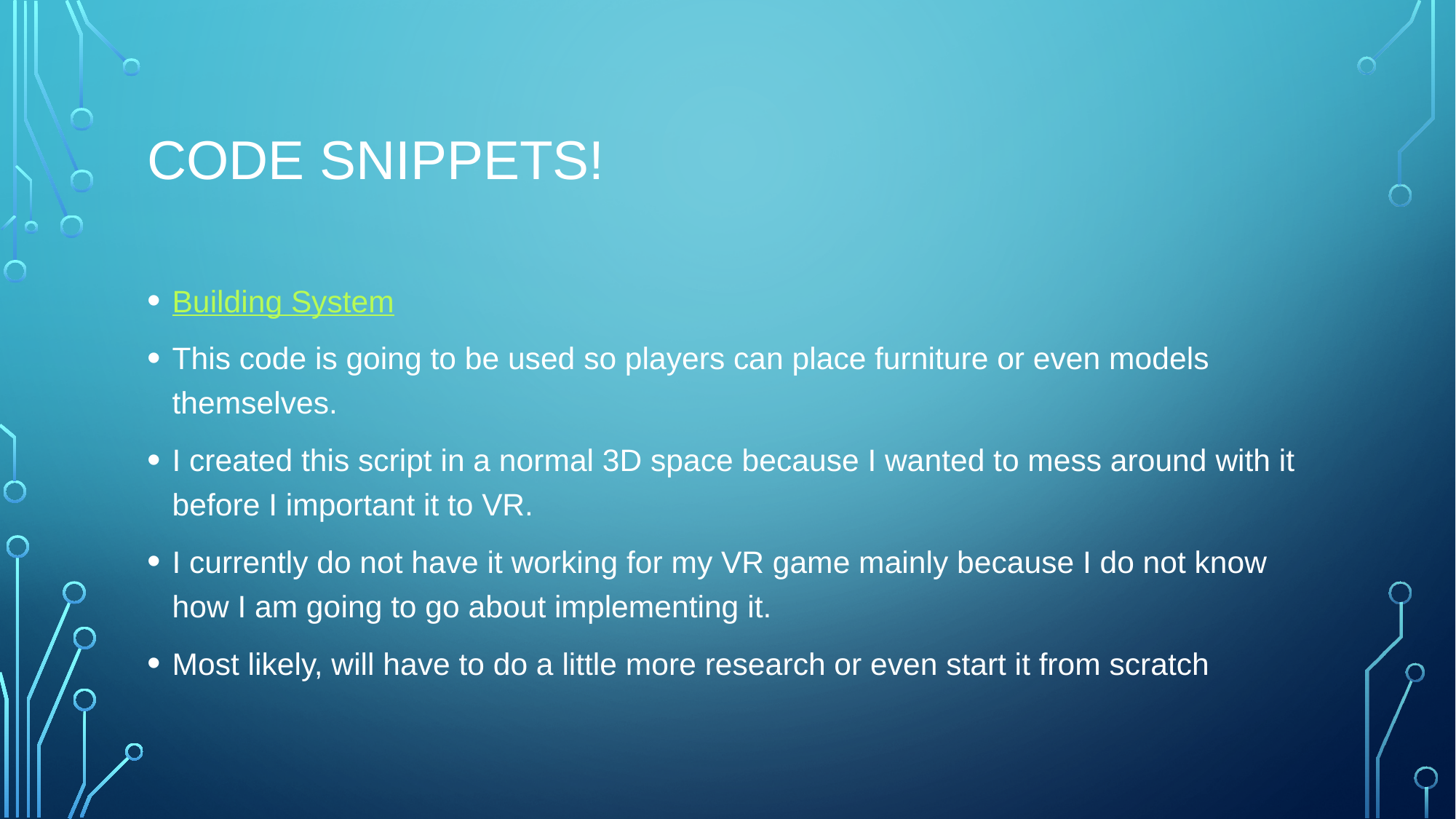

# Code Snippets!
Building System
This code is going to be used so players can place furniture or even models themselves.
I created this script in a normal 3D space because I wanted to mess around with it before I important it to VR.
I currently do not have it working for my VR game mainly because I do not know how I am going to go about implementing it.
Most likely, will have to do a little more research or even start it from scratch